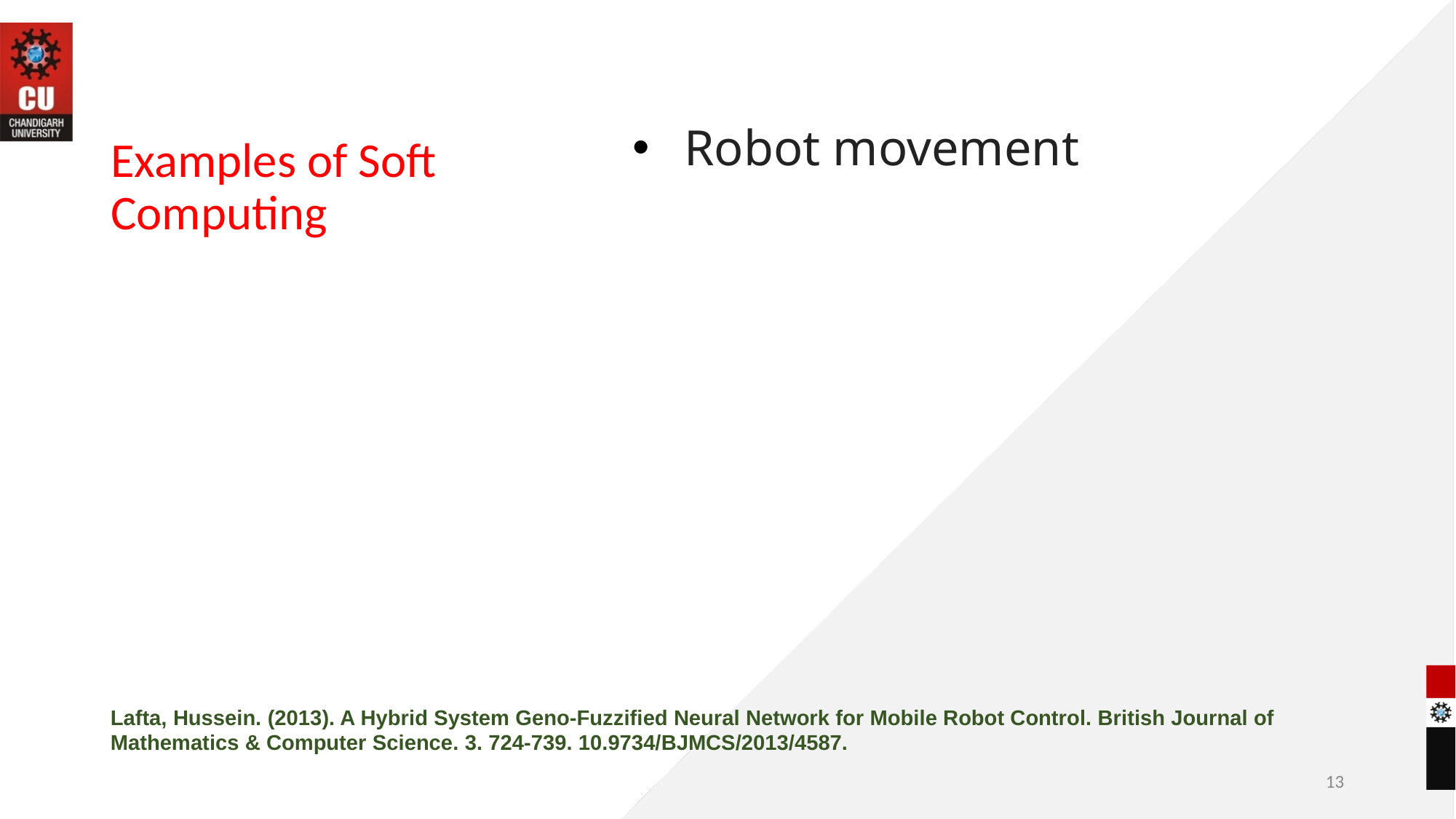

# Examples of Soft Computing
Robot movement
Lafta, Hussein. (2013). A Hybrid System Geno-Fuzzified Neural Network for Mobile Robot Control. British Journal of Mathematics & Computer Science. 3. 724-739. 10.9734/BJMCS/2013/4587.
13